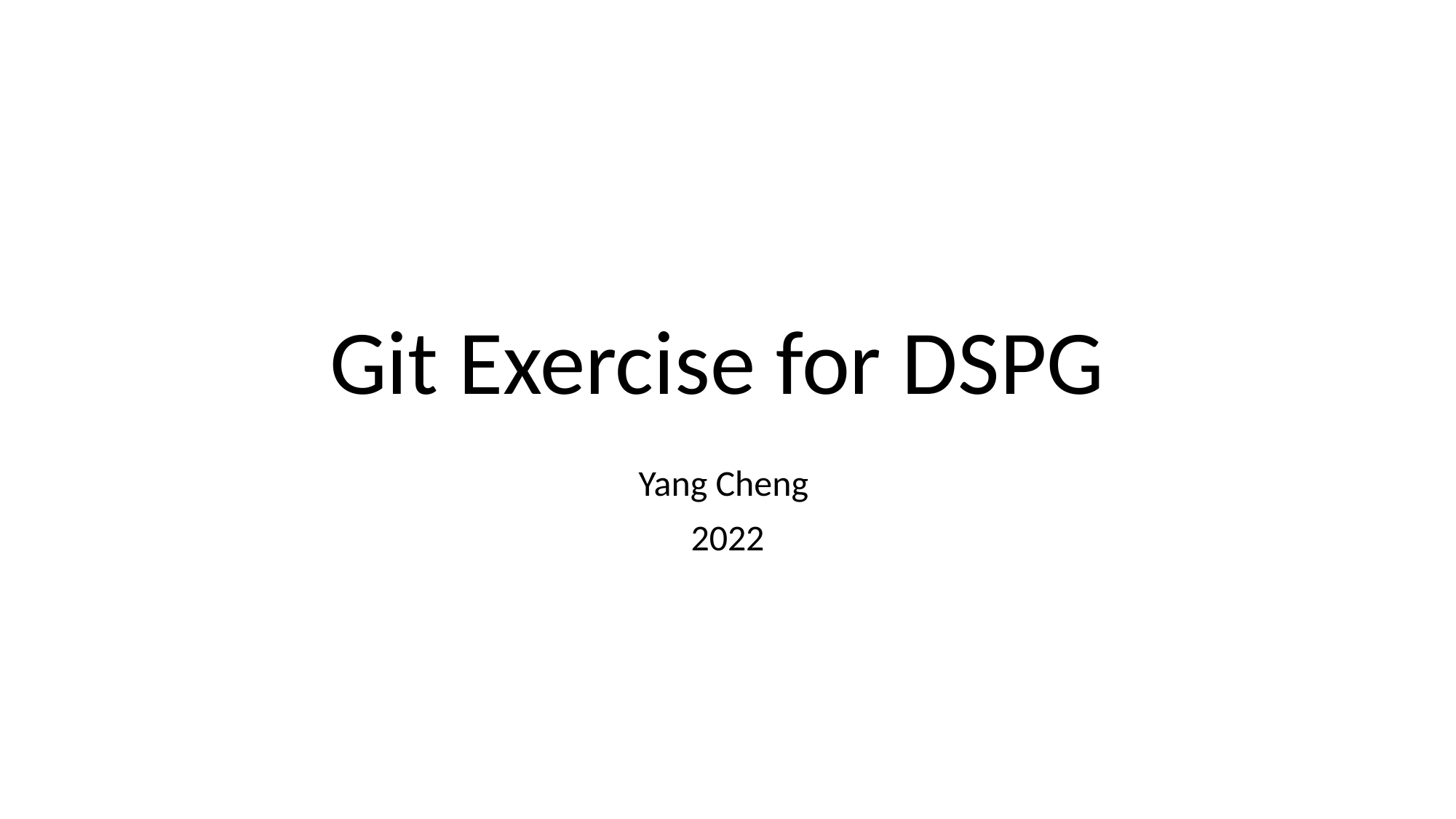

# Git Exercise for DSPG
Yang Cheng
2022